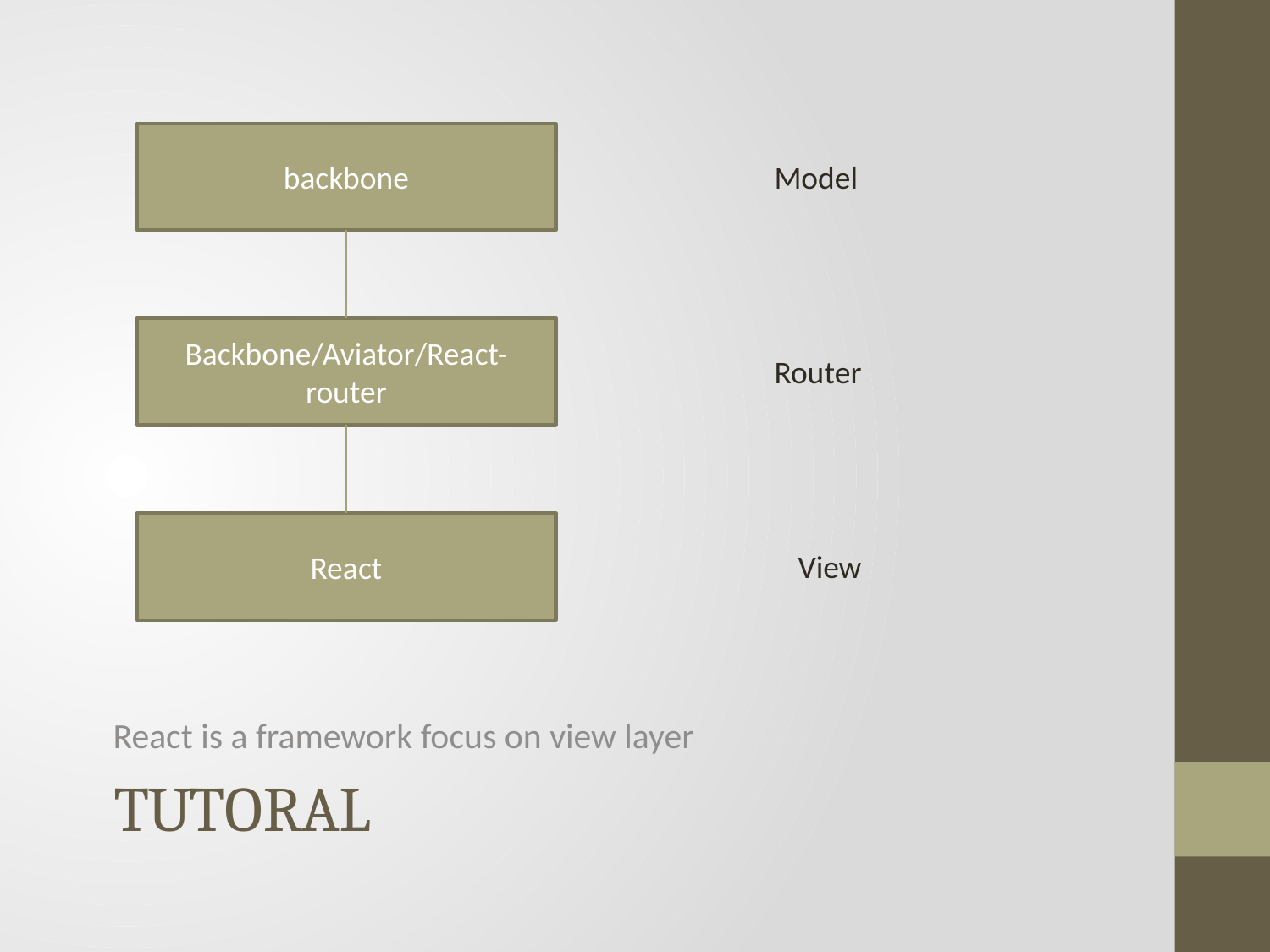

backbone
Model
Backbone/Aviator/React-router
Router
React
View
React is a framework focus on view layer
# Tutoral